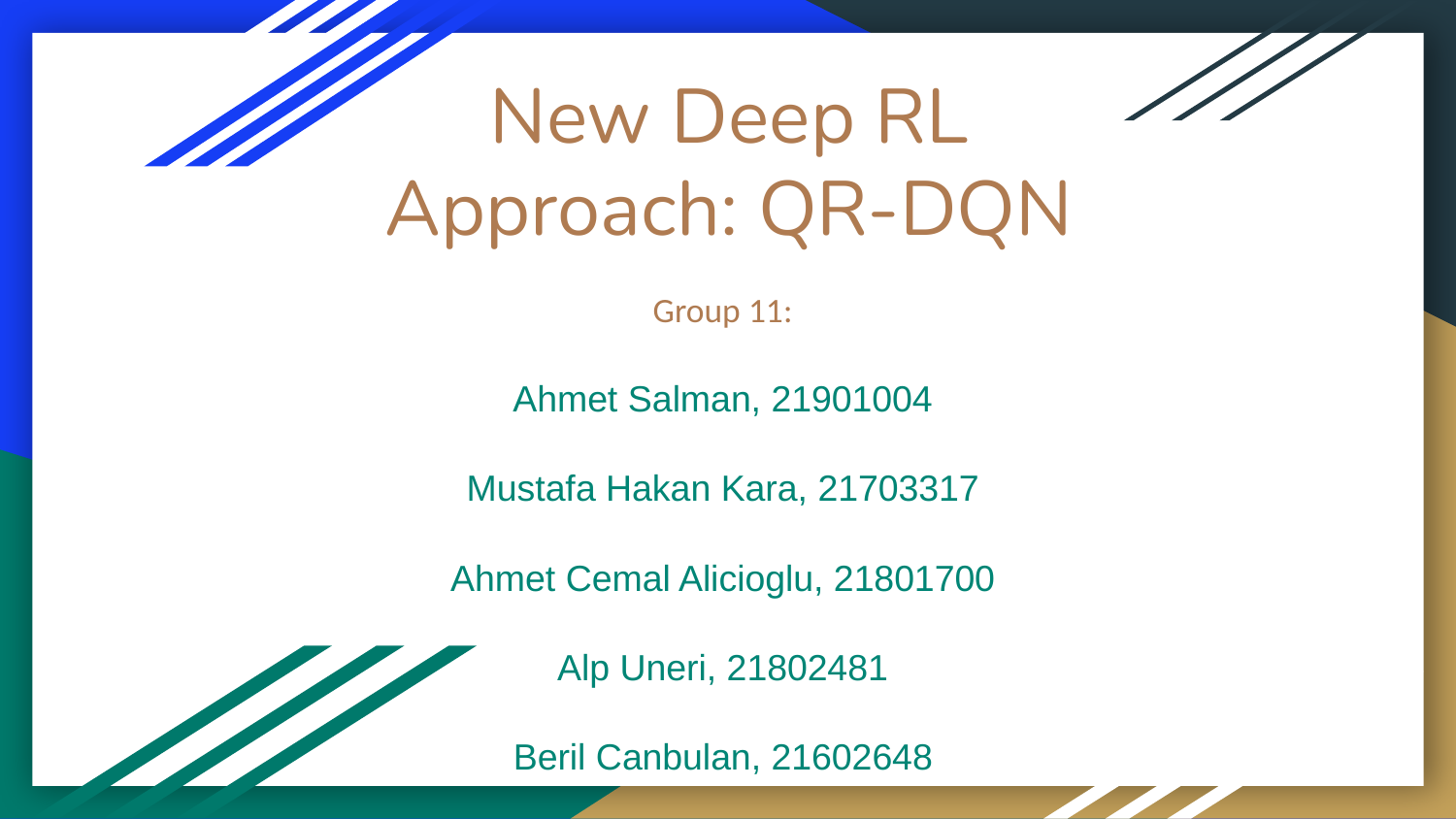

# New Deep RL Approach: QR-DQN
Group 11:
Ahmet Salman, 21901004
Mustafa Hakan Kara, 21703317
Ahmet Cemal Alicioglu, 21801700
Alp Uneri, 21802481
Beril Canbulan, 21602648